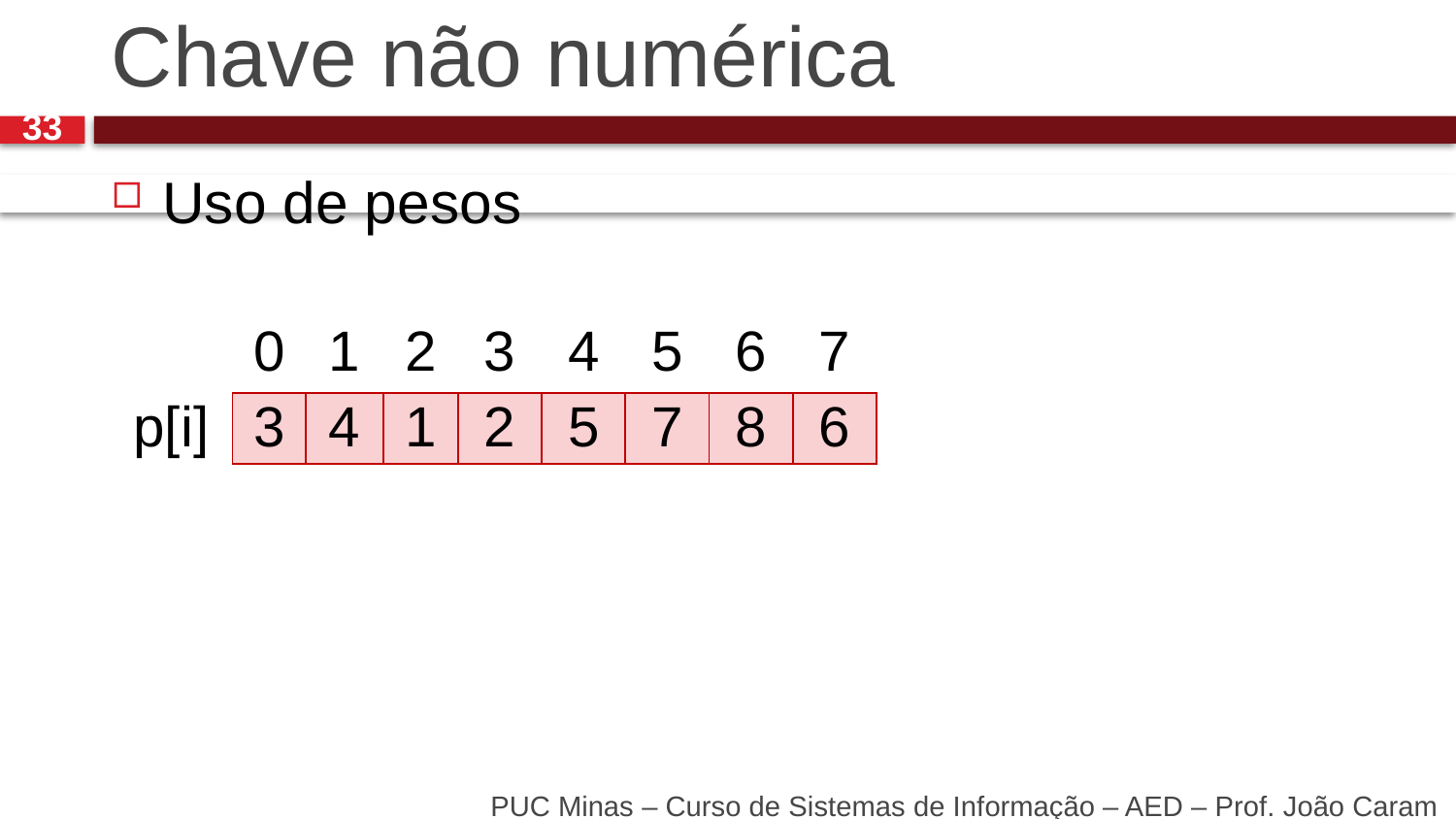

# Chave não numérica
33
Uso de pesos
|  | 0 | 1 | 2 | 3 | 4 | 5 | 6 | 7 |
| --- | --- | --- | --- | --- | --- | --- | --- | --- |
| p[i] | 3 | 4 | 1 | 2 | 5 | 7 | 8 | 6 |
PUC Minas – Curso de Sistemas de Informação – AED – Prof. João Caram